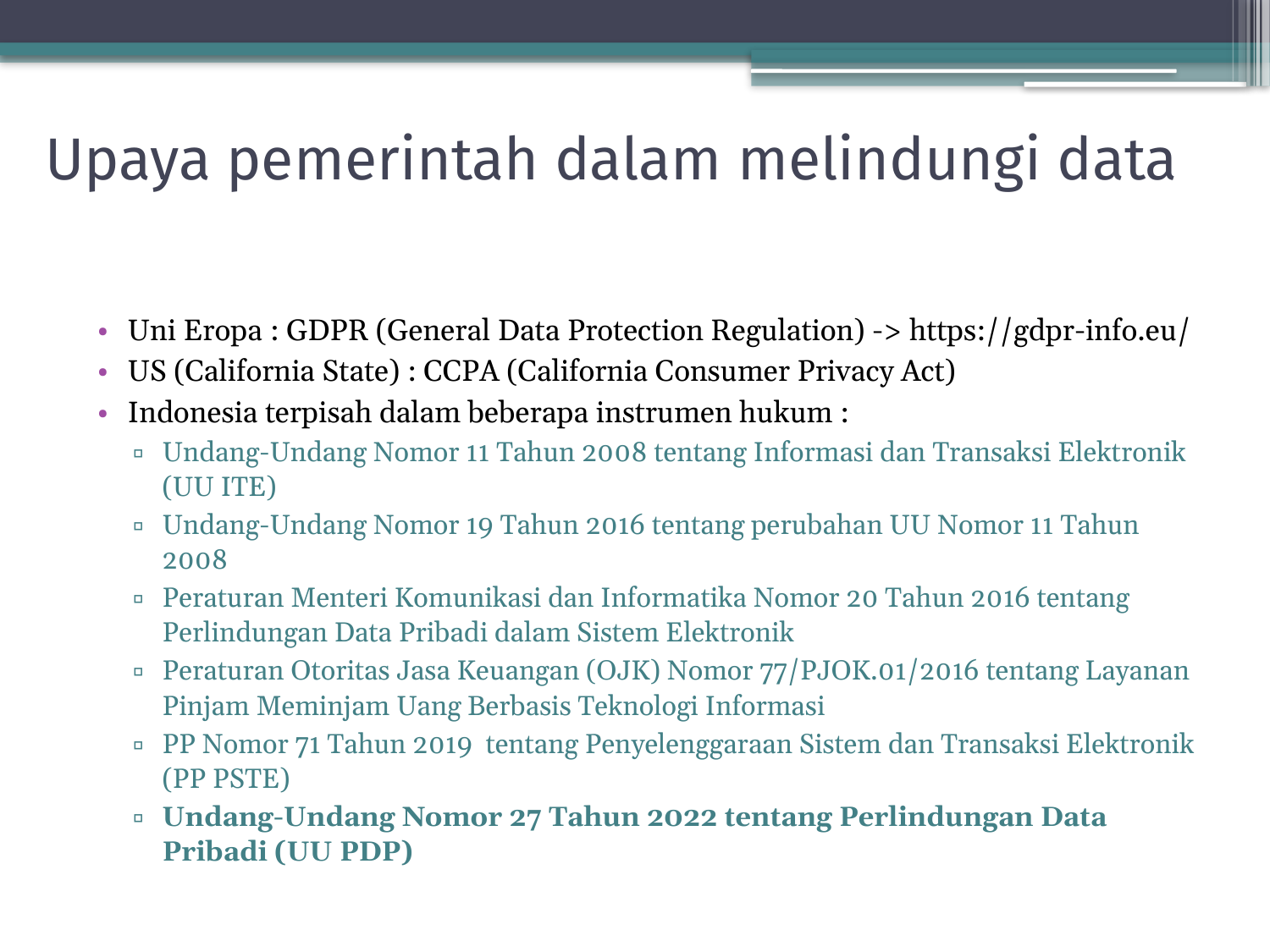

# Upaya pemerintah dalam melindungi data

Uni Eropa : GDPR (General Data Protection Regulation) -> https://gdpr-info.eu/
US (California State) : CCPA (California Consumer Privacy Act)
Indonesia terpisah dalam beberapa instrumen hukum :
Undang-Undang Nomor 11 Tahun 2008 tentang Informasi dan Transaksi Elektronik (UU ITE)
Undang-Undang Nomor 19 Tahun 2016 tentang perubahan UU Nomor 11 Tahun 2008
Peraturan Menteri Komunikasi dan Informatika Nomor 20 Tahun 2016 tentang Perlindungan Data Pribadi dalam Sistem Elektronik
Peraturan Otoritas Jasa Keuangan (OJK) Nomor 77/PJOK.01/2016 tentang Layanan Pinjam Meminjam Uang Berbasis Teknologi Informasi
PP Nomor 71 Tahun 2019  tentang Penyelenggaraan Sistem dan Transaksi Elektronik (PP PSTE)
Undang-Undang Nomor 27 Tahun 2022 tentang Perlindungan Data Pribadi (UU PDP)